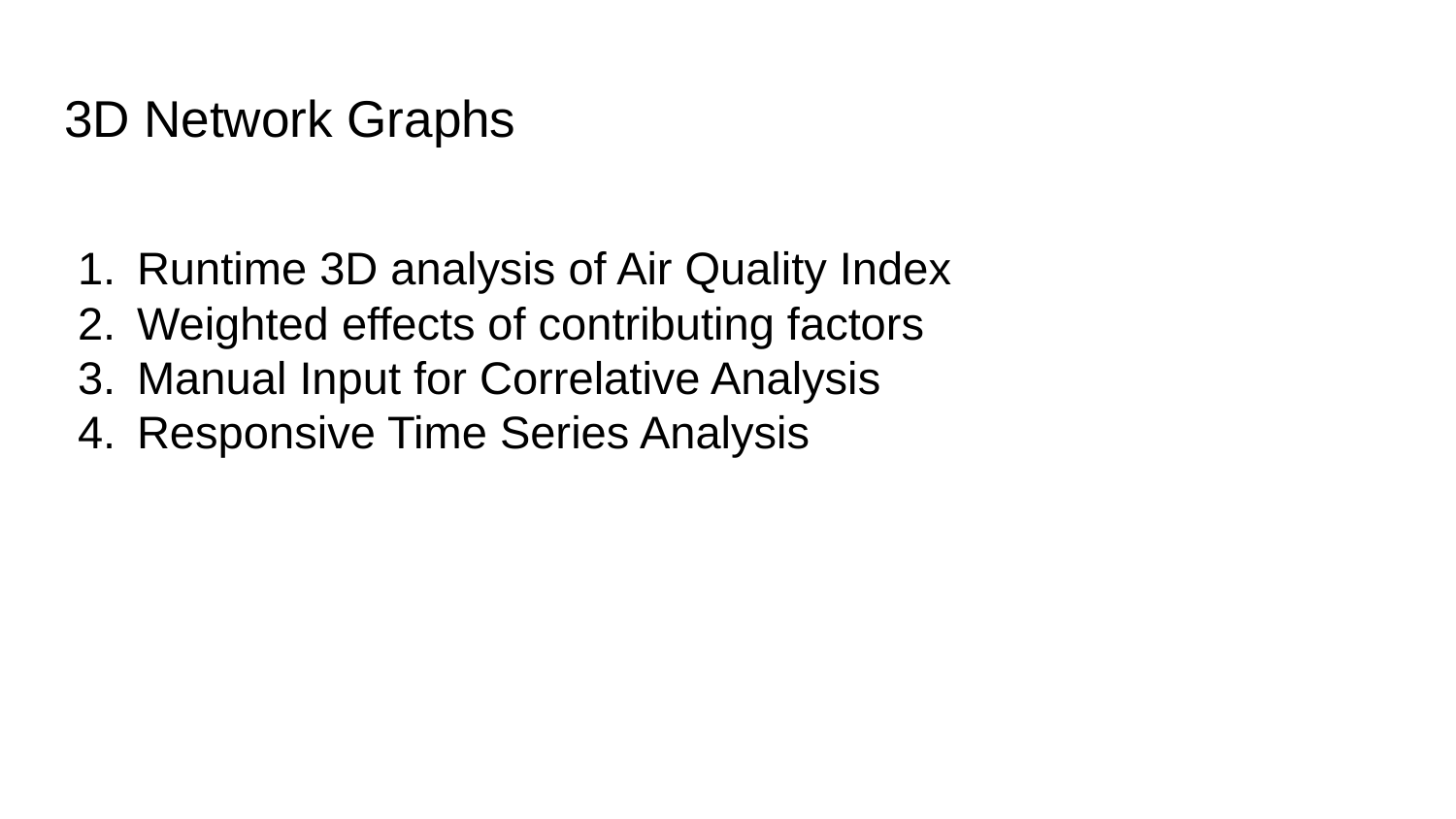

# 3D Network Graphs
Runtime 3D analysis of Air Quality Index
Weighted effects of contributing factors
Manual Input for Correlative Analysis
Responsive Time Series Analysis